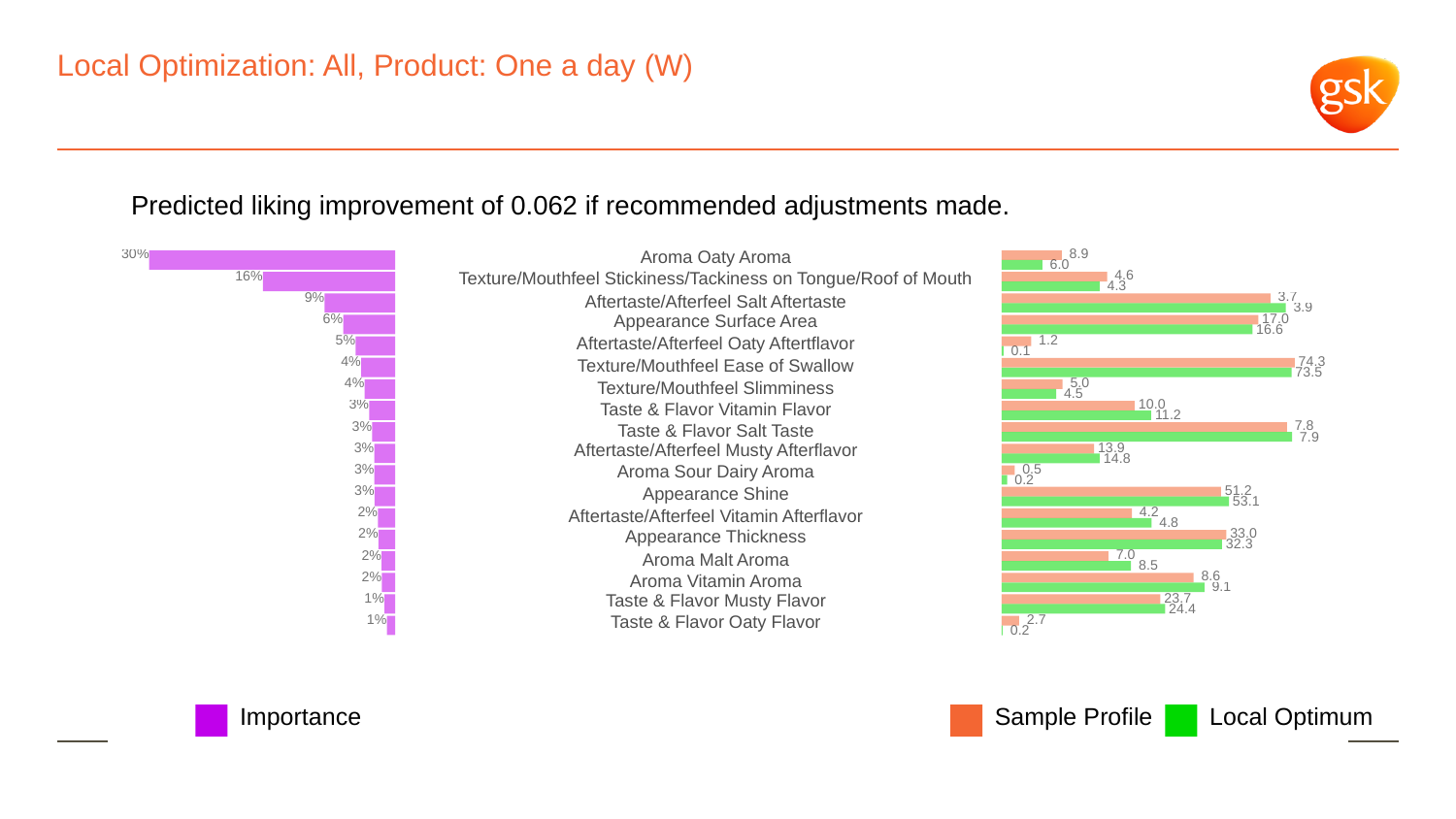

# Local Optimization: All, Product: One a day (W)

Predicted liking improvement of 0.062 if recommended adjustments made.

  8.9
30%
Aroma Oaty Aroma

  6.0
  4.6
16%
Texture/Mouthfeel Stickiness/Tackiness on Tongue/Roof of Mouth

  4.3
  3.7
9%

Aftertaste/Afterfeel Salt Aftertaste

  3.9
 17.0
6%
Appearance Surface Area

 16.6
5%
  1.2
Aftertaste/Afterfeel Oaty Aftertflavor

  0.1
 74.3
4%

Texture/Mouthfeel Ease of Swallow

 73.5
  5.0
4%

Texture/Mouthfeel Slimminess

  4.5
 10.0
3%

Taste & Flavor Vitamin Flavor

 11.2
  7.8
3%

Taste & Flavor Salt Taste

  7.9
 13.9
3%
Aftertaste/Afterfeel Musty Afterflavor

 14.8
  0.5
3%
Aroma Sour Dairy Aroma

  0.2
 51.2
3%
Appearance Shine

 53.1
2%
  4.2

Aftertaste/Afterfeel Vitamin Afterflavor

  4.8
 33.0
2%
Appearance Thickness

 32.3
  7.0
2%

Aroma Malt Aroma

  8.5
  8.6
2%

Aroma Vitamin Aroma

  9.1
 23.7
1%
Taste & Flavor Musty Flavor

 24.4
1%
  2.7
Taste & Flavor Oaty Flavor

  0.2

Local Optimum
Sample Profile
Importance